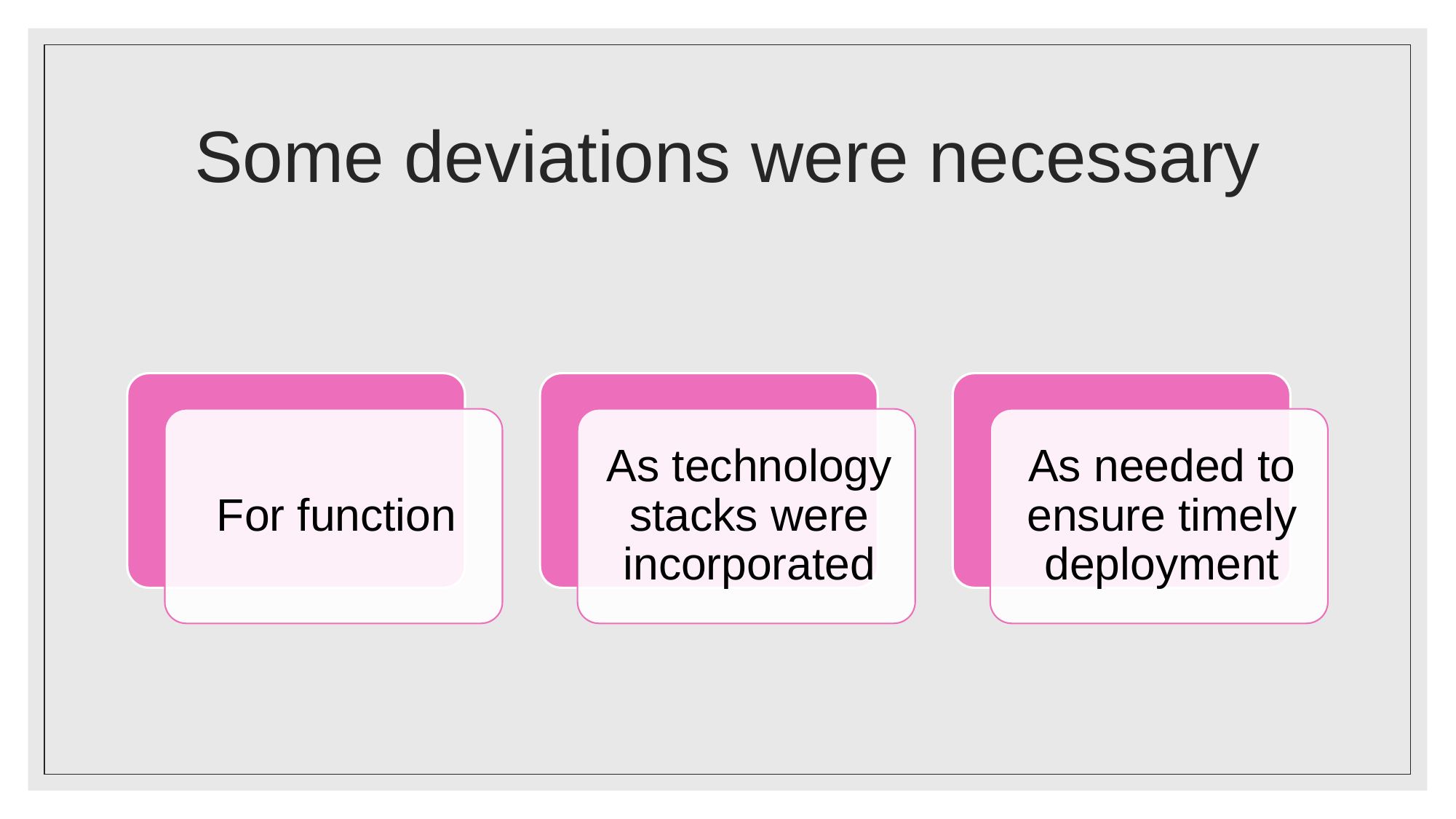

Some deviations were necessary​
For function​​​
As technology stacks were incorporated​​​
As needed to ensure timely deployment​